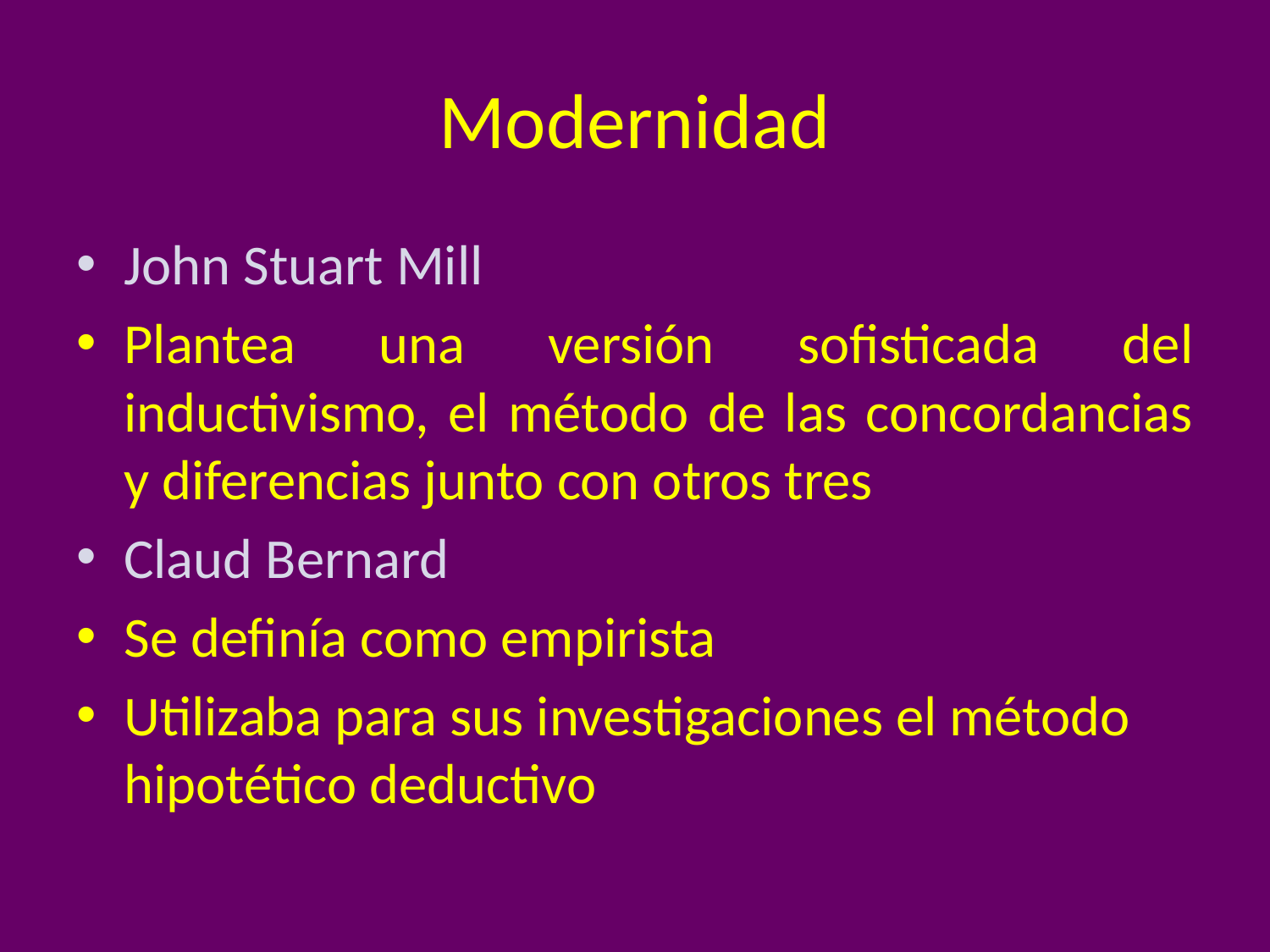

# Modernidad
John Stuart Mill
Plantea una versión sofisticada del inductivismo, el método de las concordancias y diferencias junto con otros tres
Claud Bernard
Se definía como empirista
Utilizaba para sus investigaciones el método hipotético deductivo